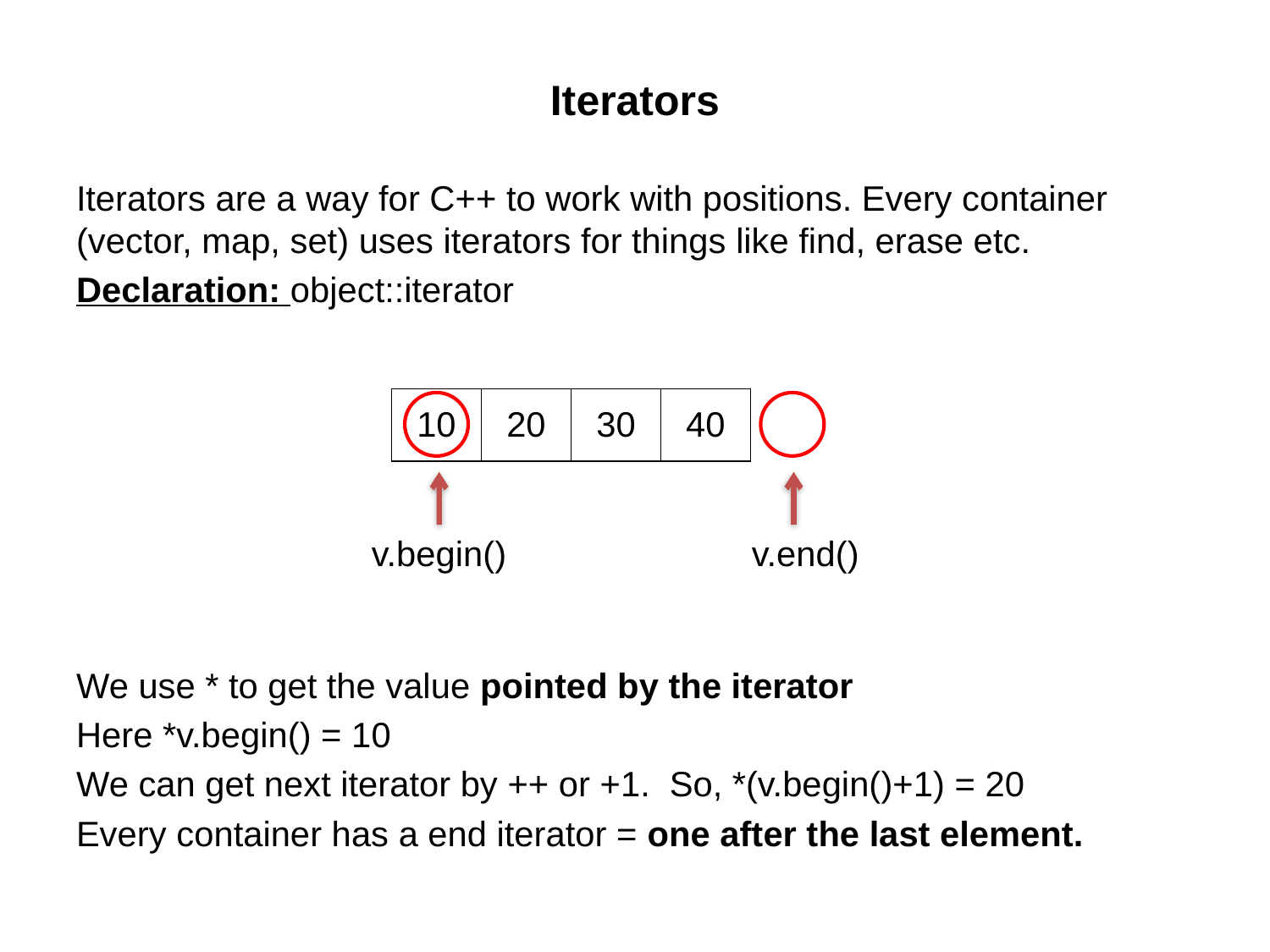

# Iterators
Iterators are a way for C++ to work with positions. Every container (vector, map, set) uses iterators for things like find, erase etc.
Declaration: object::iterator

We use * to get the value pointed by the iterator
Here *v.begin() = 10
We can get next iterator by ++ or +1.  So, *(v.begin()+1) = 20
Every container has a end iterator = one after the last element.
| 10 | 20 | 30 | 40 |
| --- | --- | --- | --- |

v.begin()
v.end()